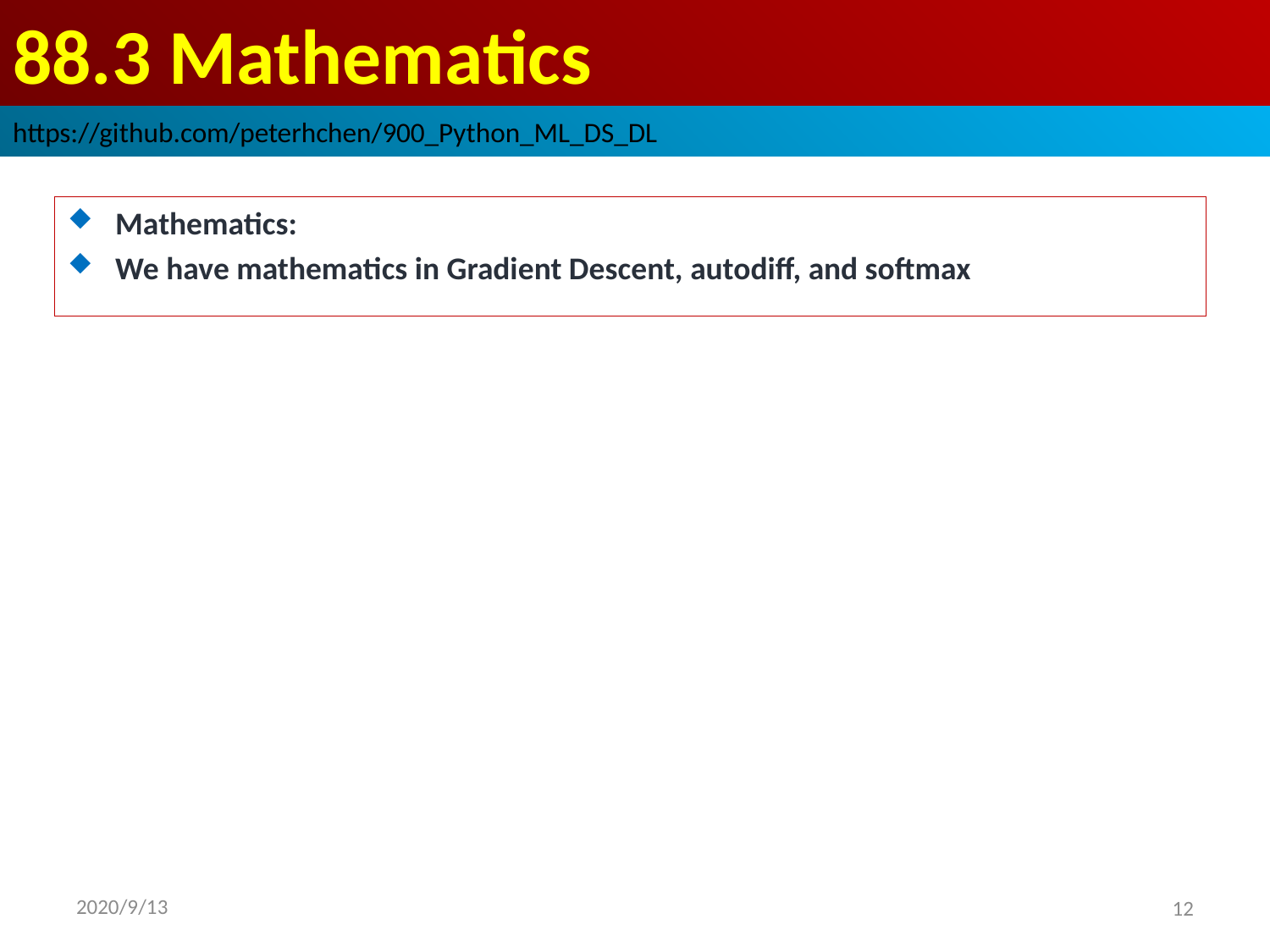

# 88.3 Mathematics
https://github.com/peterhchen/900_Python_ML_DS_DL
Mathematics:
We have mathematics in Gradient Descent, autodiff, and softmax
2020/9/13
12